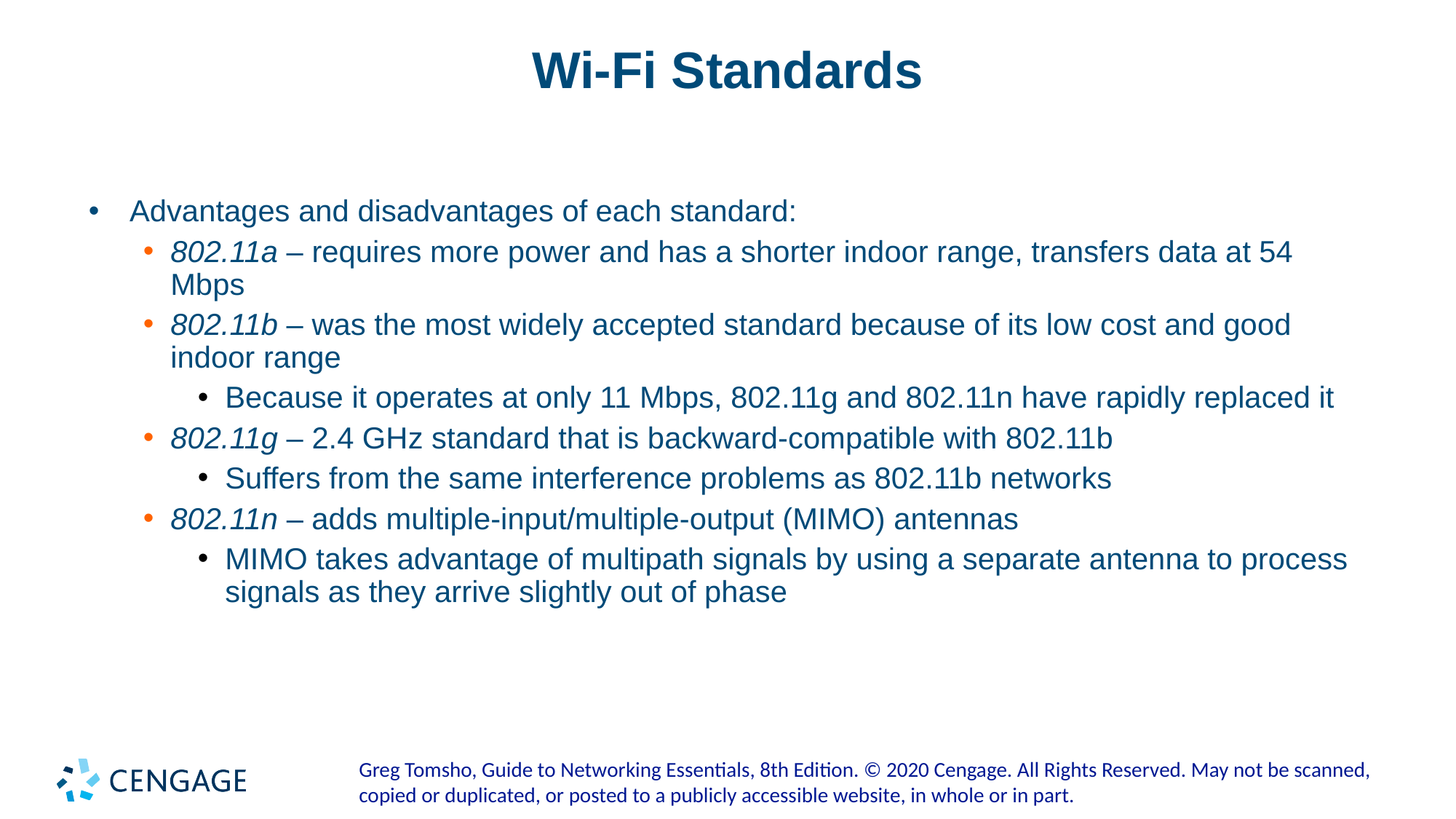

# Wi-Fi Standards
Advantages and disadvantages of each standard:
802.11a – requires more power and has a shorter indoor range, transfers data at 54 Mbps
802.11b – was the most widely accepted standard because of its low cost and good indoor range
Because it operates at only 11 Mbps, 802.11g and 802.11n have rapidly replaced it
802.11g – 2.4 GHz standard that is backward-compatible with 802.11b
Suffers from the same interference problems as 802.11b networks
802.11n – adds multiple-input/multiple-output (MIMO) antennas
MIMO takes advantage of multipath signals by using a separate antenna to process signals as they arrive slightly out of phase